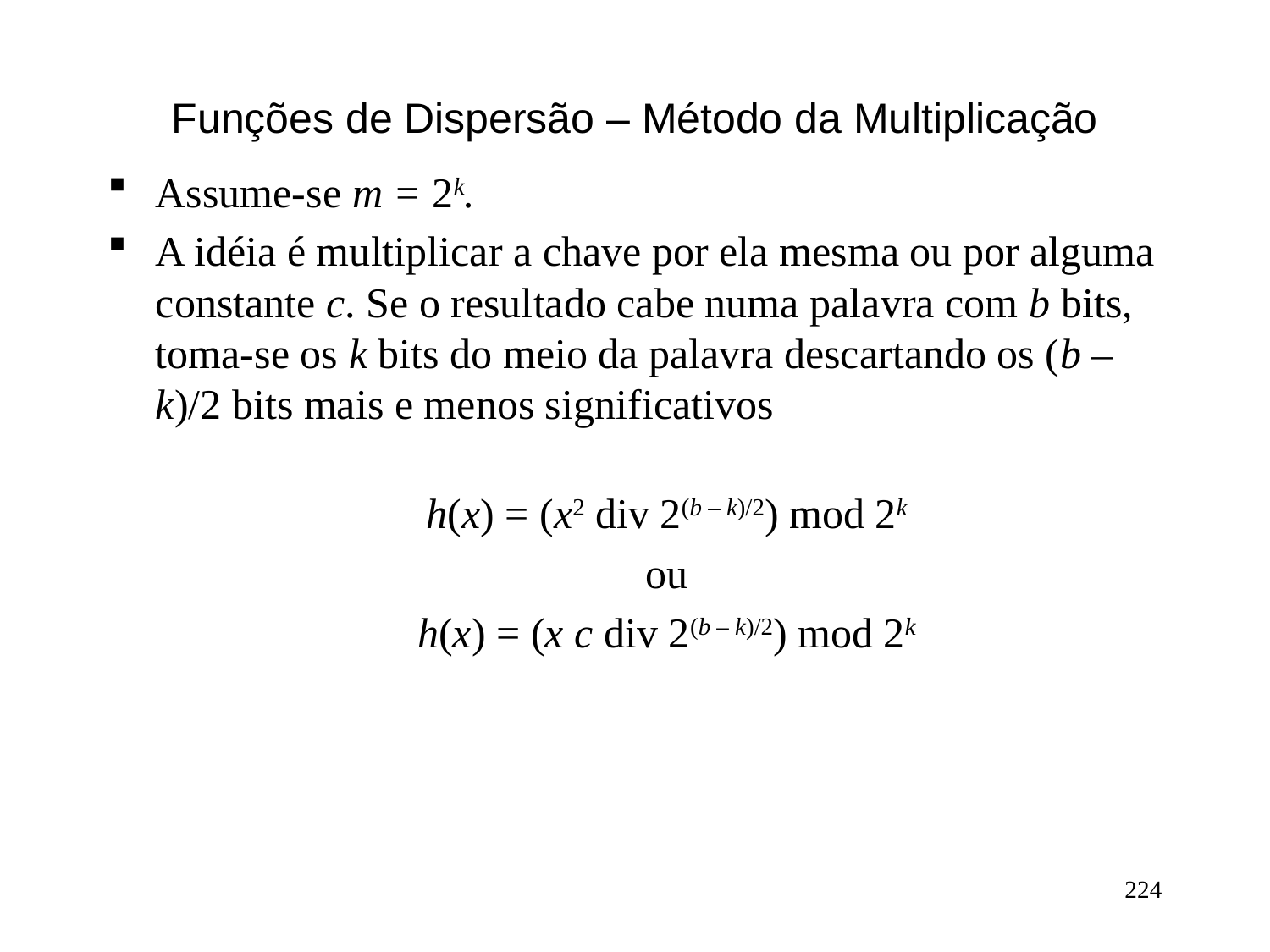

# Funções de Dispersão – Método da Multiplicação
Assume-se m = 2k.
A idéia é multiplicar a chave por ela mesma ou por alguma constante c. Se o resultado cabe numa palavra com b bits, toma-se os k bits do meio da palavra descartando os (b – k)/2 bits mais e menos significativos
h(x) = (x2 div 2(b – k)/2) mod 2k
ou
h(x) = (x c div 2(b – k)/2) mod 2k
224